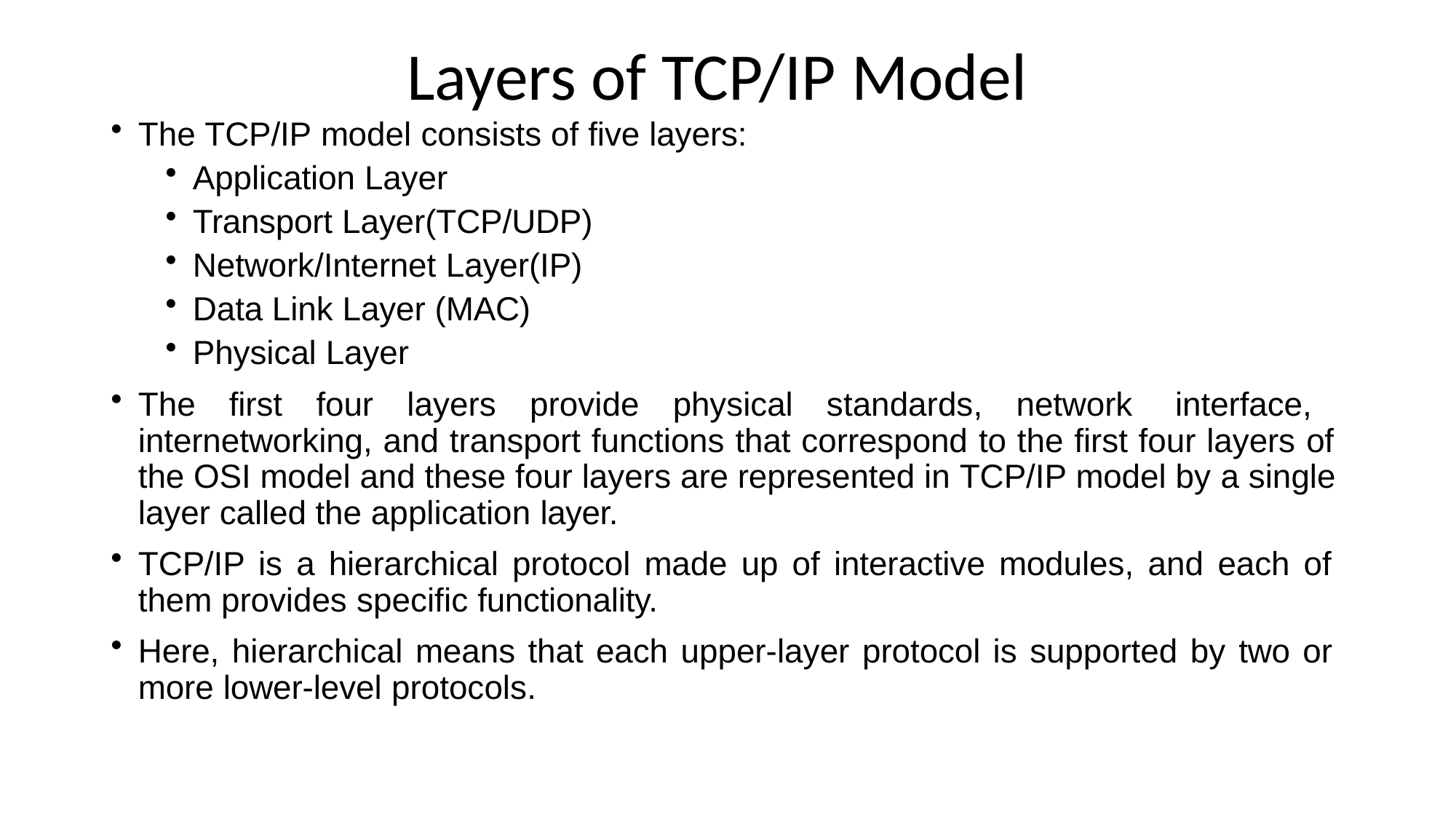

# Layers of TCP/IP Model
The TCP/IP model consists of five layers:
Application Layer
Transport Layer(TCP/UDP)
Network/Internet Layer(IP)
Data Link Layer (MAC)
Physical Layer
The first four layers provide physical standards, network interface,  internetworking, and transport functions that correspond to the first four layers of  the OSI model and these four layers are represented in TCP/IP model by a single  layer called the application layer.
TCP/IP is a hierarchical protocol made up of interactive modules, and each of  them provides specific functionality.
Here, hierarchical means that each upper-layer protocol is supported by two or  more lower-level protocols.